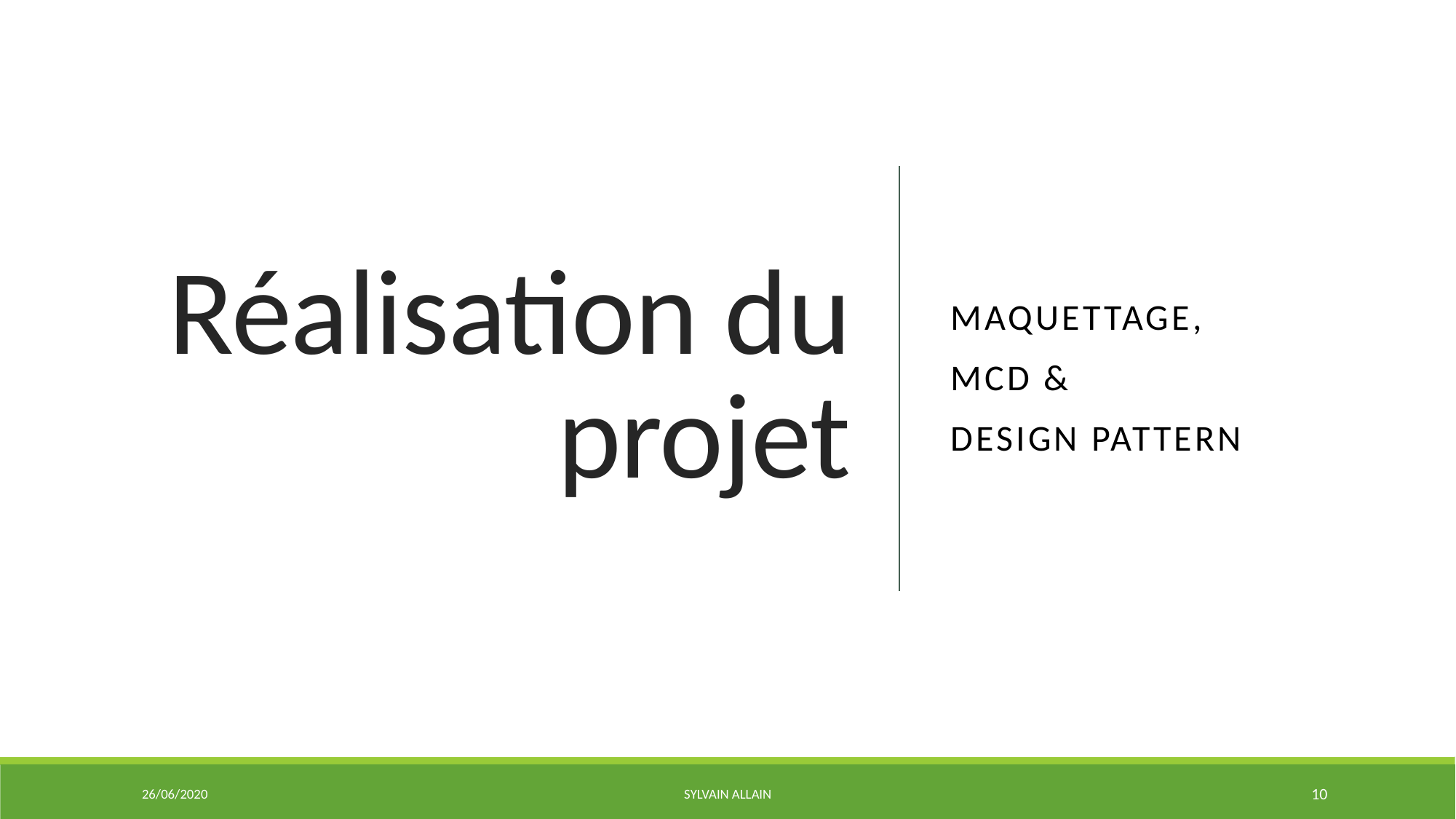

# Réalisation du projet
Maquettage,
MCD &
Design PATtern

26/06/2020
Sylvain ALLAIN
10